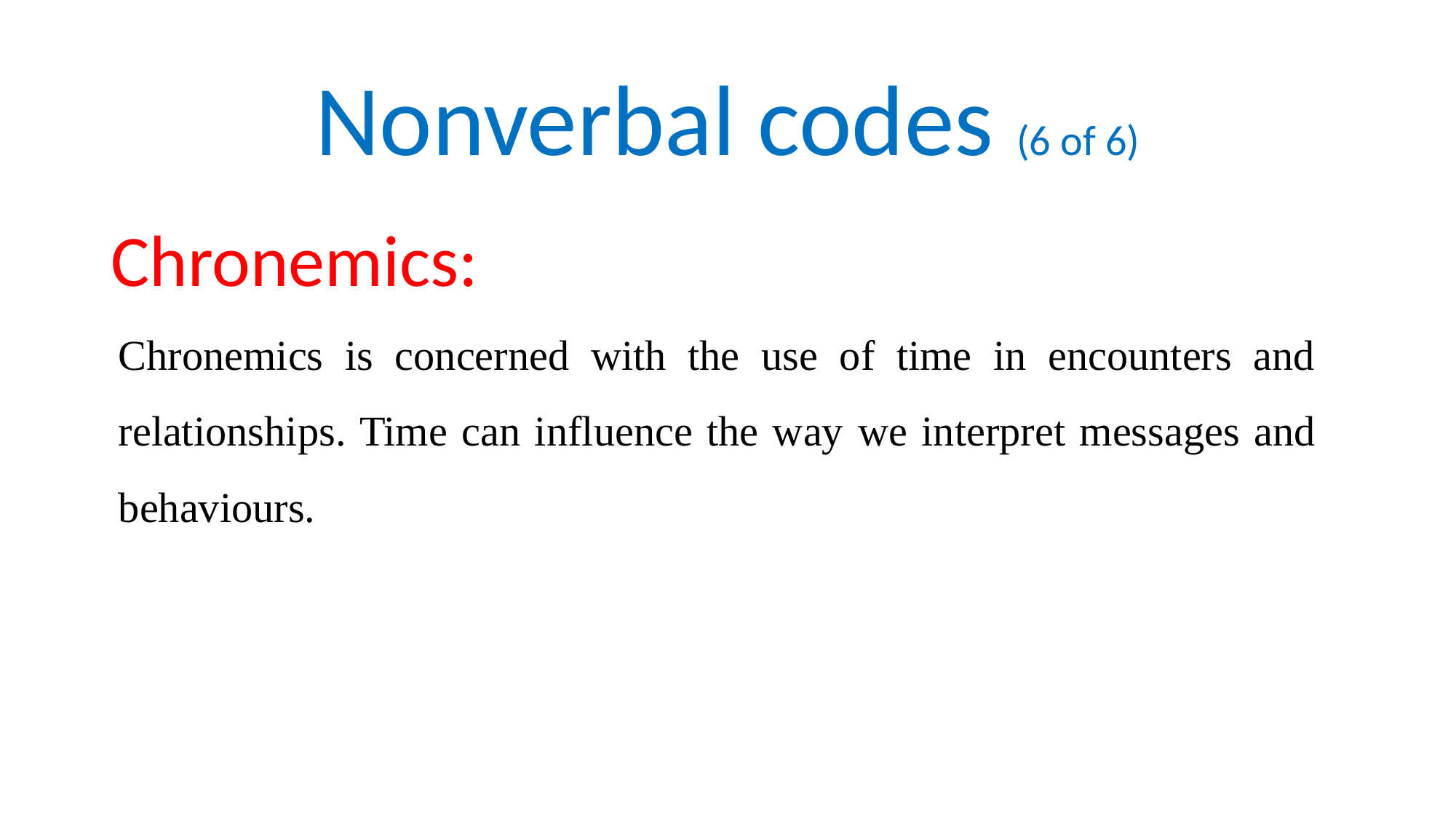

# Nonverbal codes (6 of 6)
Chronemics:
Chronemics is concerned with the use of time in encounters and relationships. Time can influence the way we interpret messages and behaviours.